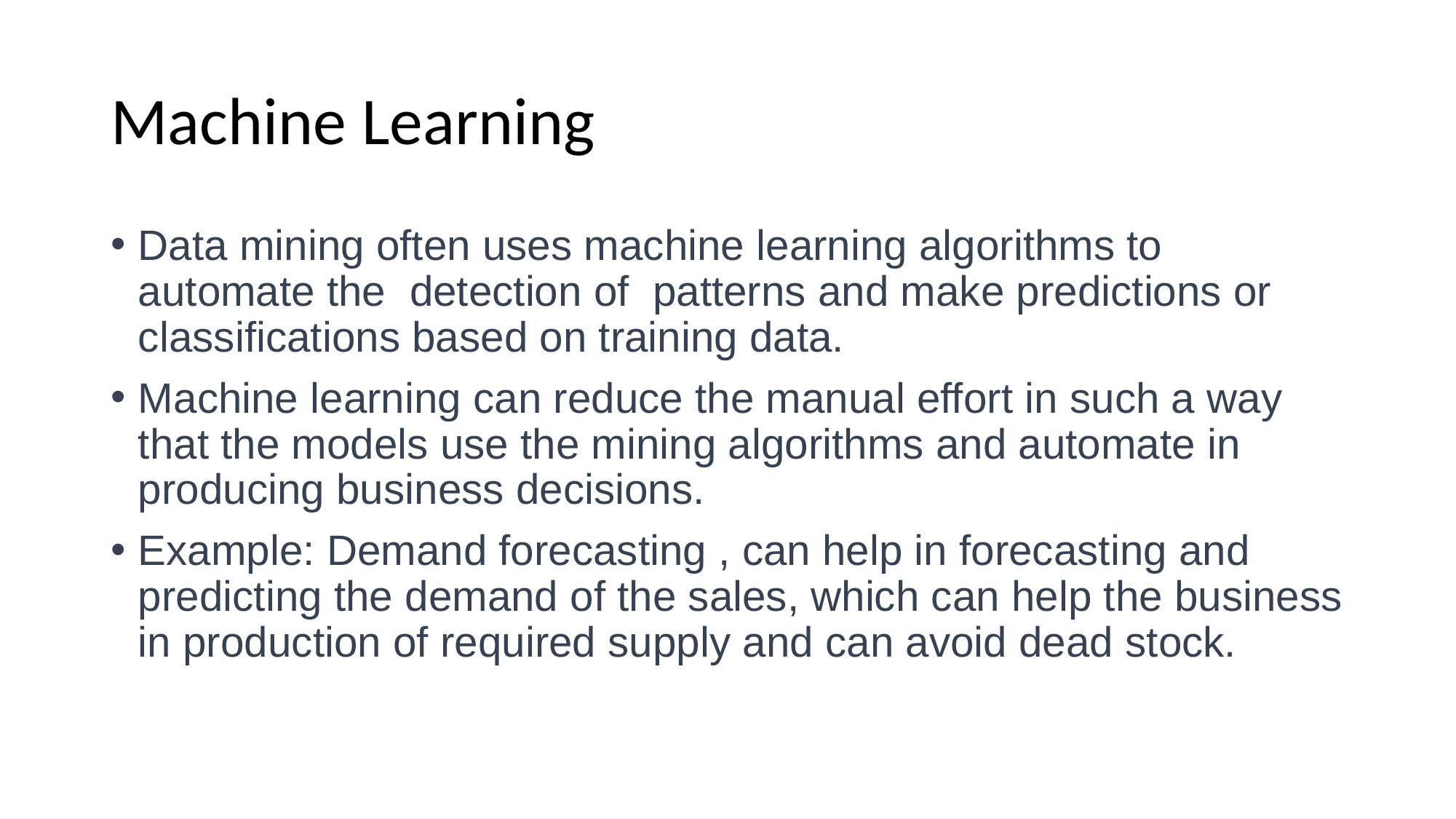

# Machine Learning
Data mining often uses machine learning algorithms to automate the  detection of  patterns and make predictions or classifications based on training data.
Machine learning can reduce the manual effort in such a way that the models use the mining algorithms and automate in producing business decisions.
Example: Demand forecasting , can help in forecasting and predicting the demand of the sales, which can help the business in production of required supply and can avoid dead stock.